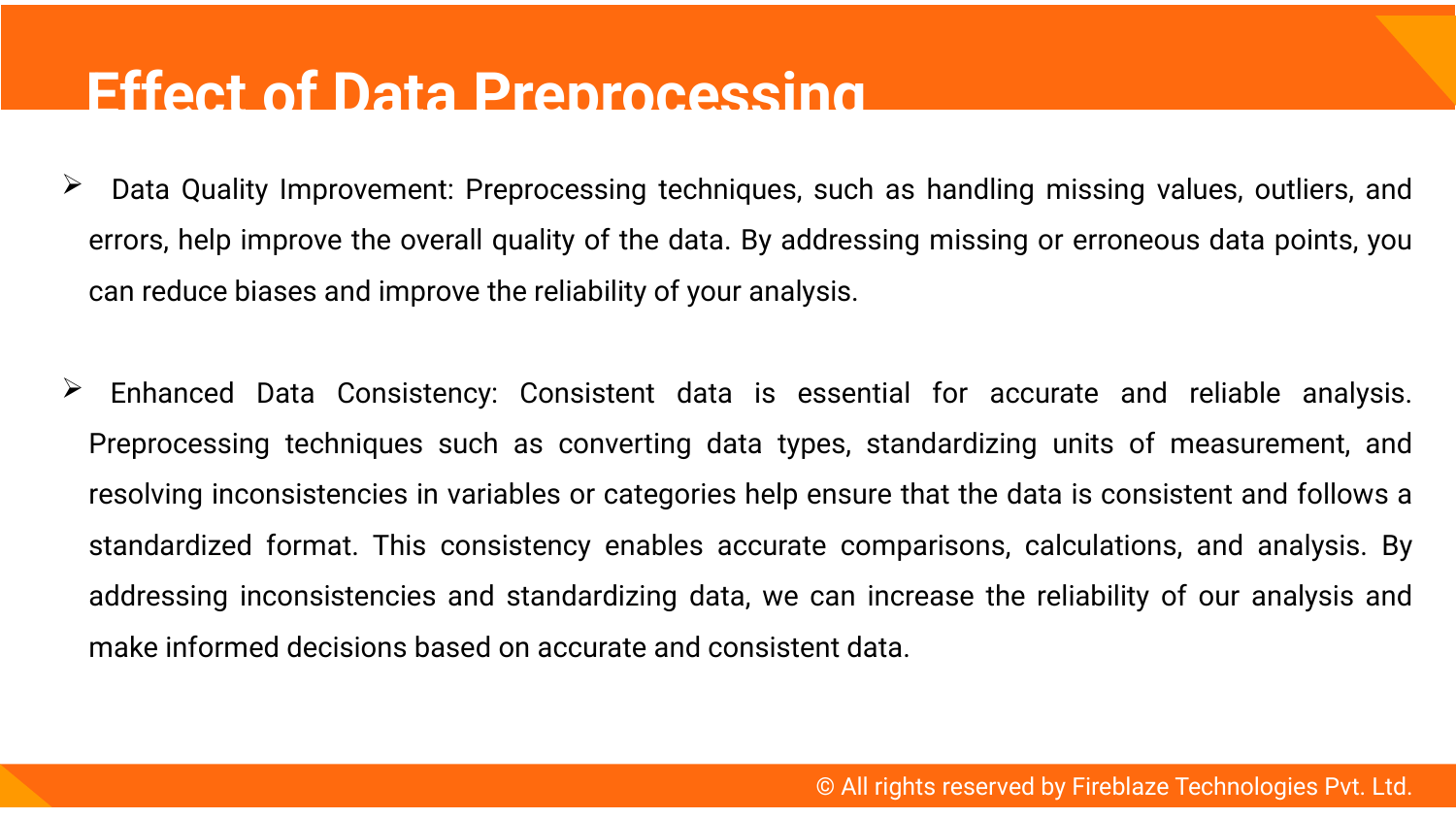

# Effect of Data Preprocessing

  Data Quality Improvement: Preprocessing techniques, such as handling missing values, outliers, and errors, help improve the overall quality of the data. By addressing missing or erroneous data points, you can reduce biases and improve the reliability of your analysis.

 Enhanced Data Consistency: Consistent data is essential for accurate and reliable analysis. Preprocessing techniques such as converting data types, standardizing units of measurement, and resolving inconsistencies in variables or categories help ensure that the data is consistent and follows a standardized format. This consistency enables accurate comparisons, calculations, and analysis. By addressing inconsistencies and standardizing data, we can increase the reliability of our analysis and make informed decisions based on accurate and consistent data.

© All rights reserved by Fireblaze Technologies Pvt. Ltd.